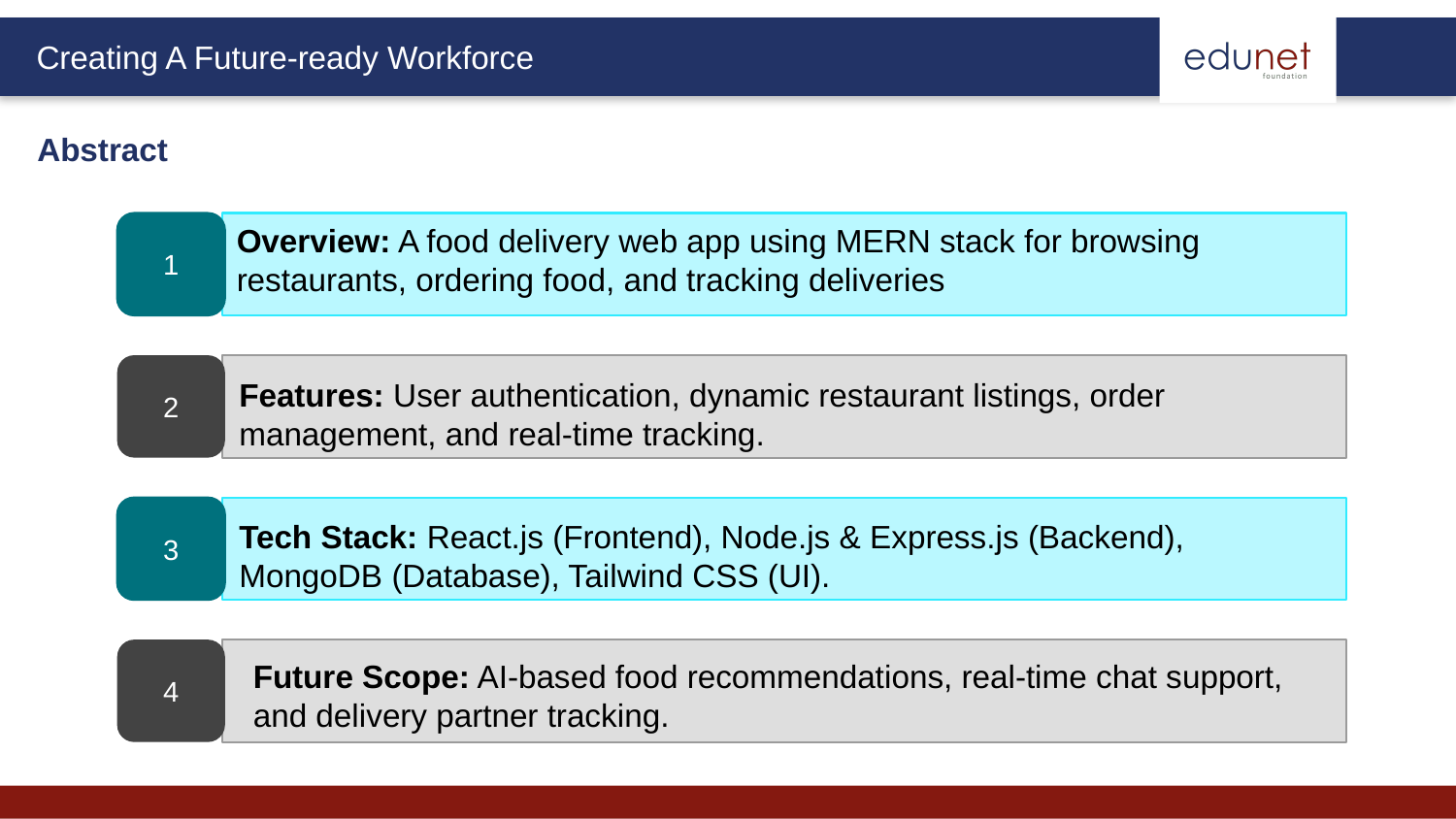

Abstract
Overview: A food delivery web app using MERN stack for browsing restaurants, ordering food, and tracking deliveries
1

2

3

4

Features: User authentication, dynamic restaurant listings, order management, and real-time tracking.
Tech Stack: React.js (Frontend), Node.js & Express.js (Backend), MongoDB (Database), Tailwind CSS (UI).
Future Scope: AI-based food recommendations, real-time chat support, and delivery partner tracking.